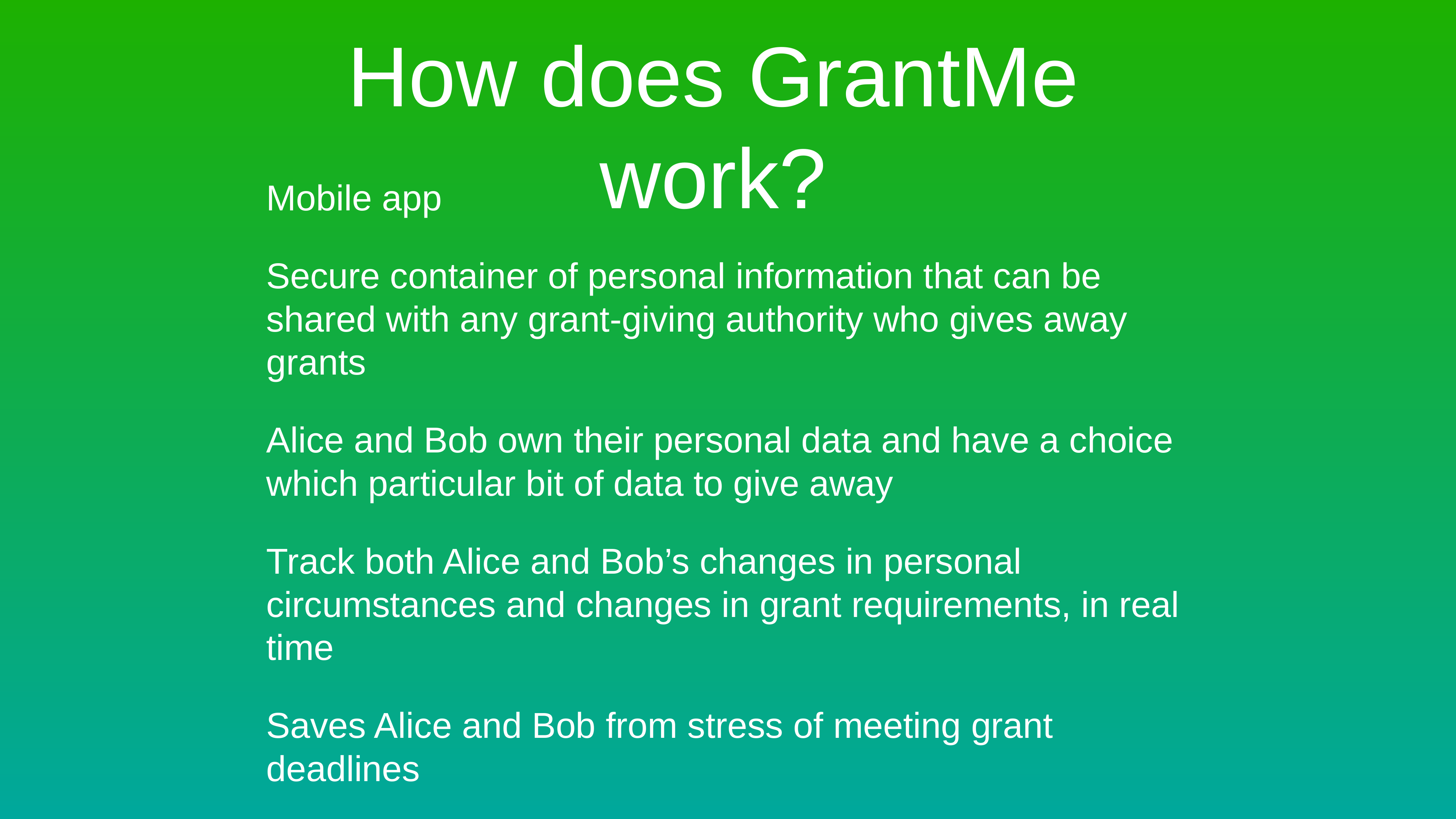

# How does GrantMe work?
Mobile app
Secure container of personal information that can be shared with any grant-giving authority who gives away grants
Alice and Bob own their personal data and have a choice which particular bit of data to give away
Track both Alice and Bob’s changes in personal circumstances and changes in grant requirements, in real time
Saves Alice and Bob from stress of meeting grant deadlines